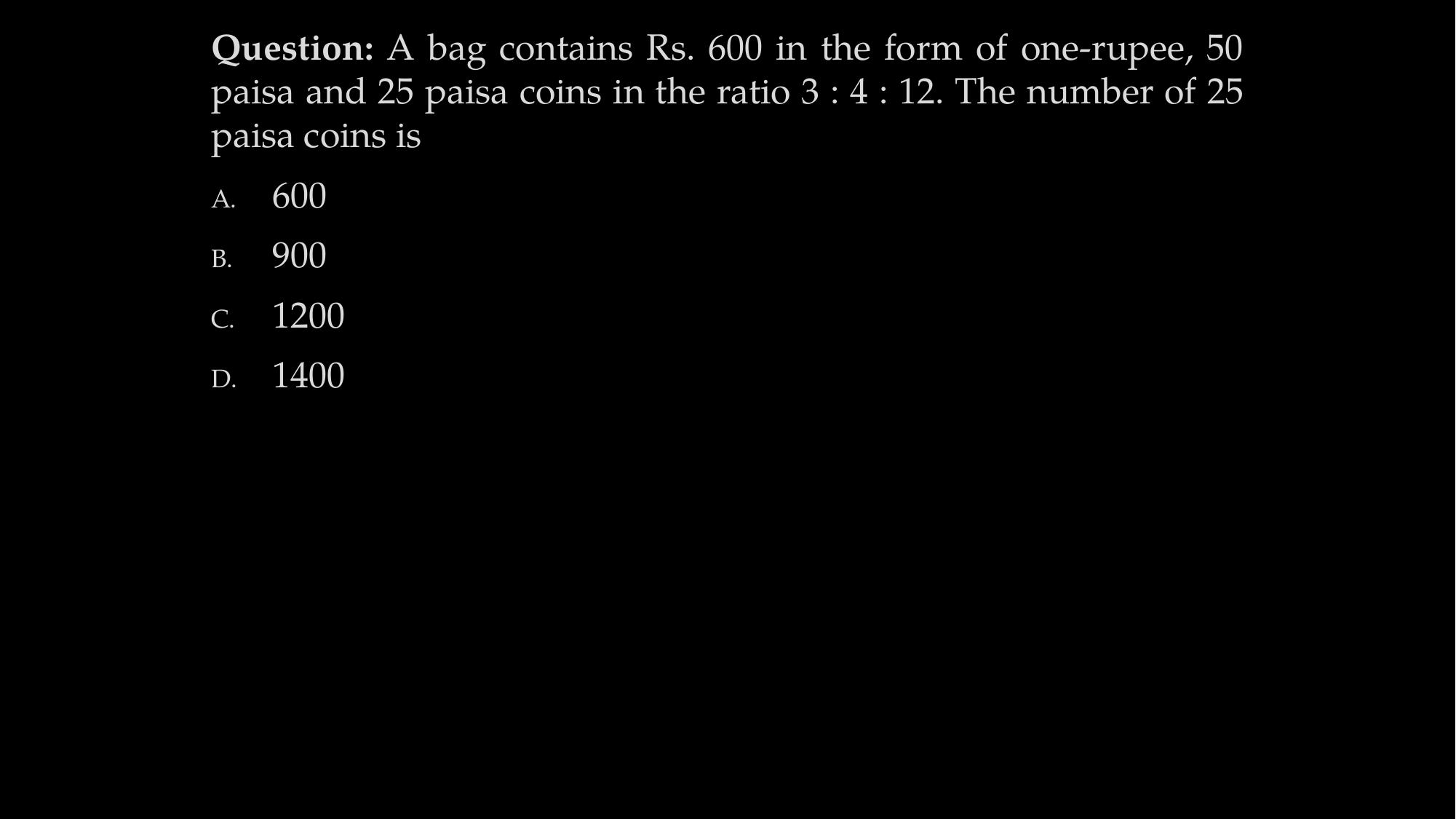

Question: A bag contains Rs. 600 in the form of one-rupee, 50 paisa and 25 paisa coins in the ratio 3 : 4 : 12. The number of 25 paisa coins is
600
900
1200
1400